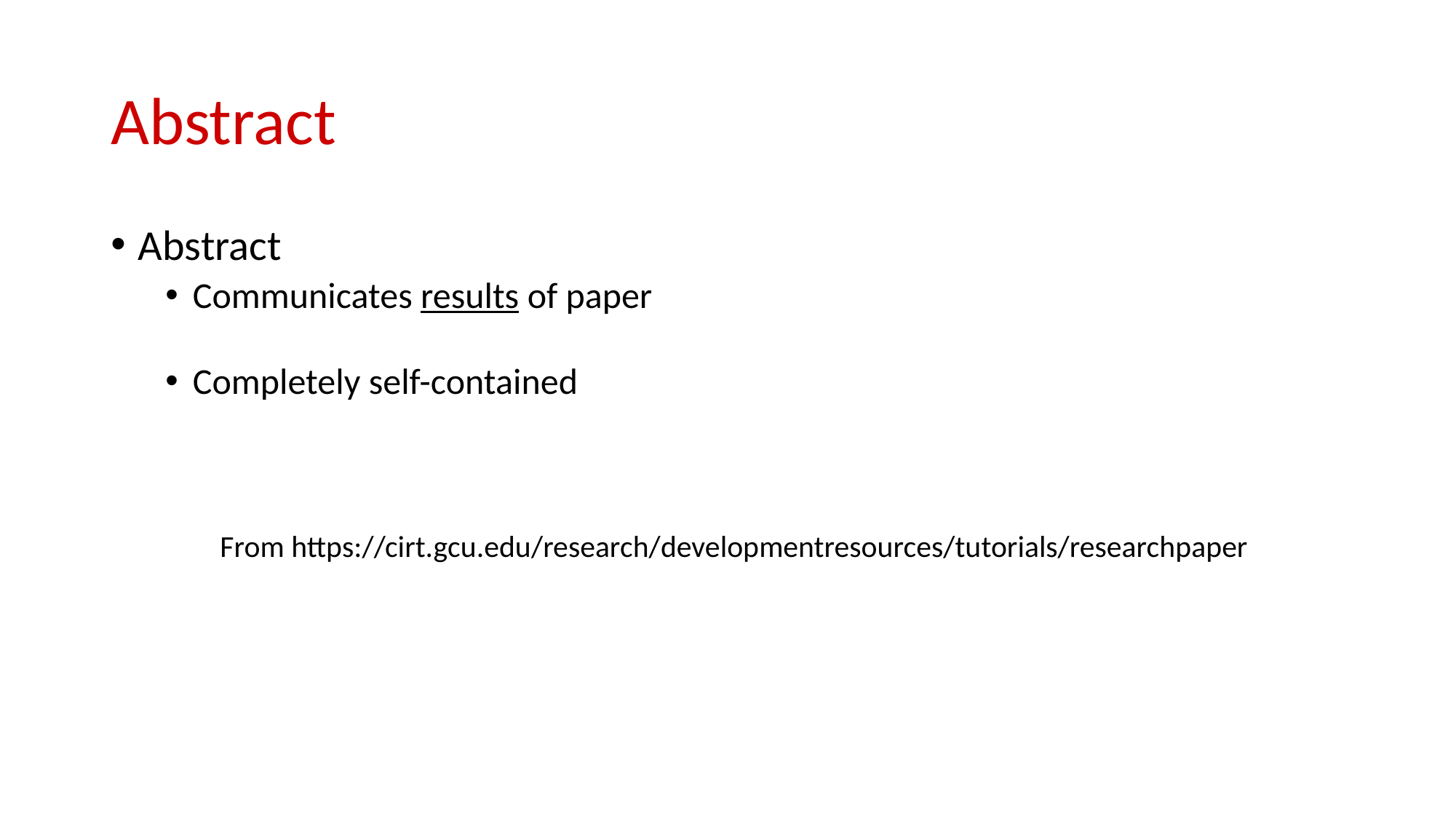

# Abstract
Abstract
Communicates results of paper
Completely self-contained

From https://cirt.gcu.edu/research/developmentresources/tutorials/researchpaper